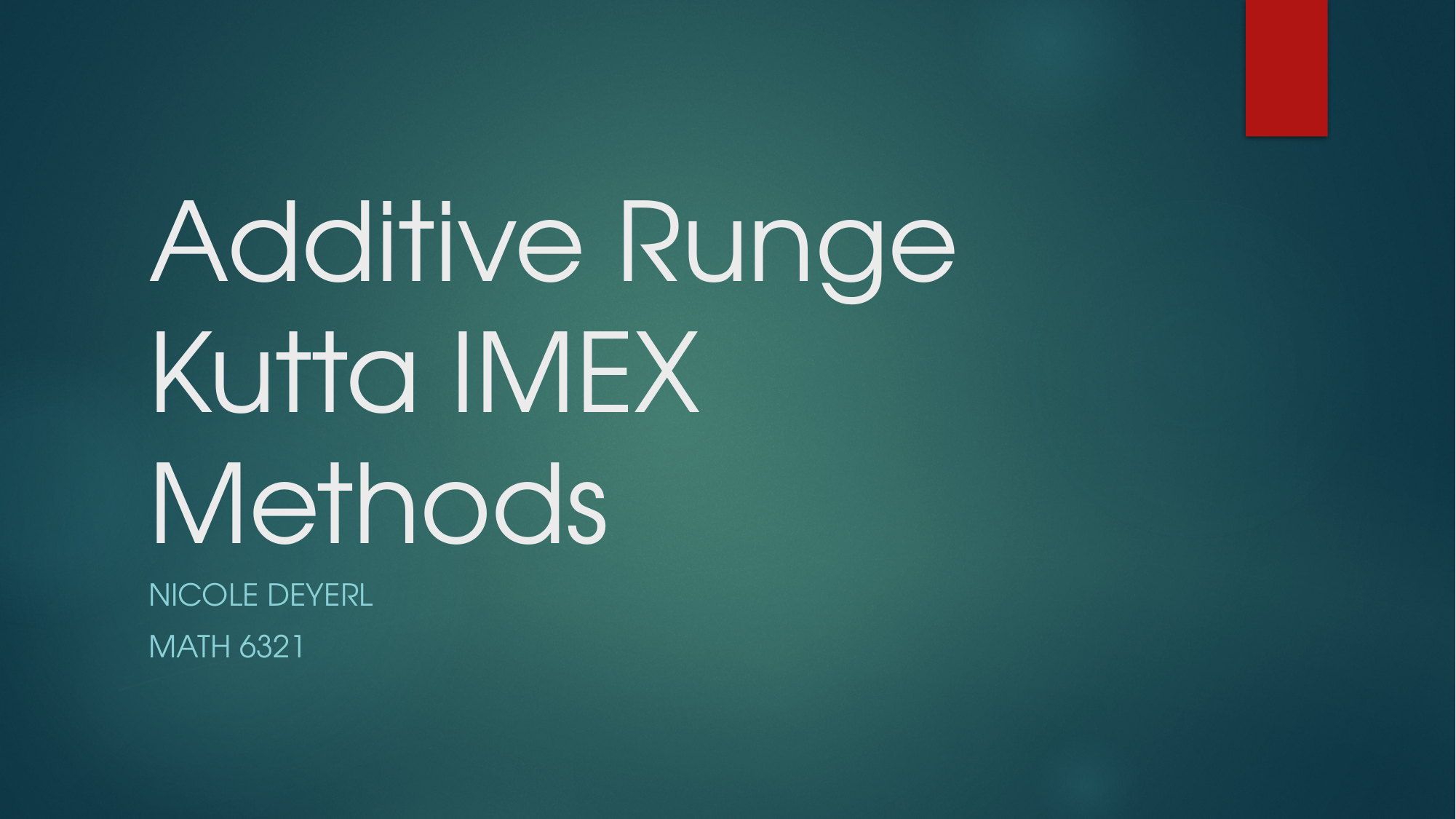

# Additive Runge Kutta IMEX Methods
Nicole deyerl
Math 6321